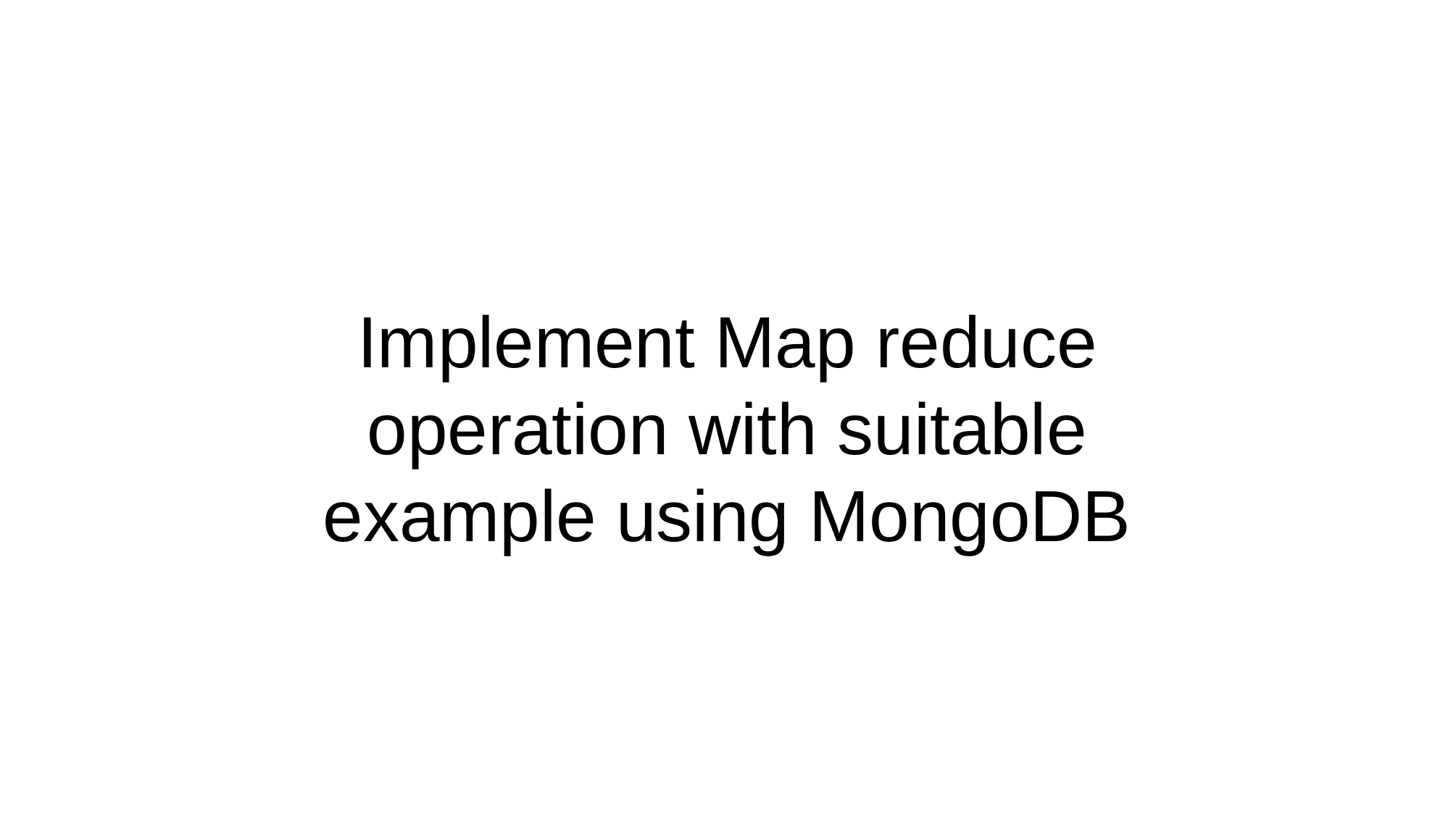

Implement Map reduce
operation with suitable
example using MongoDB